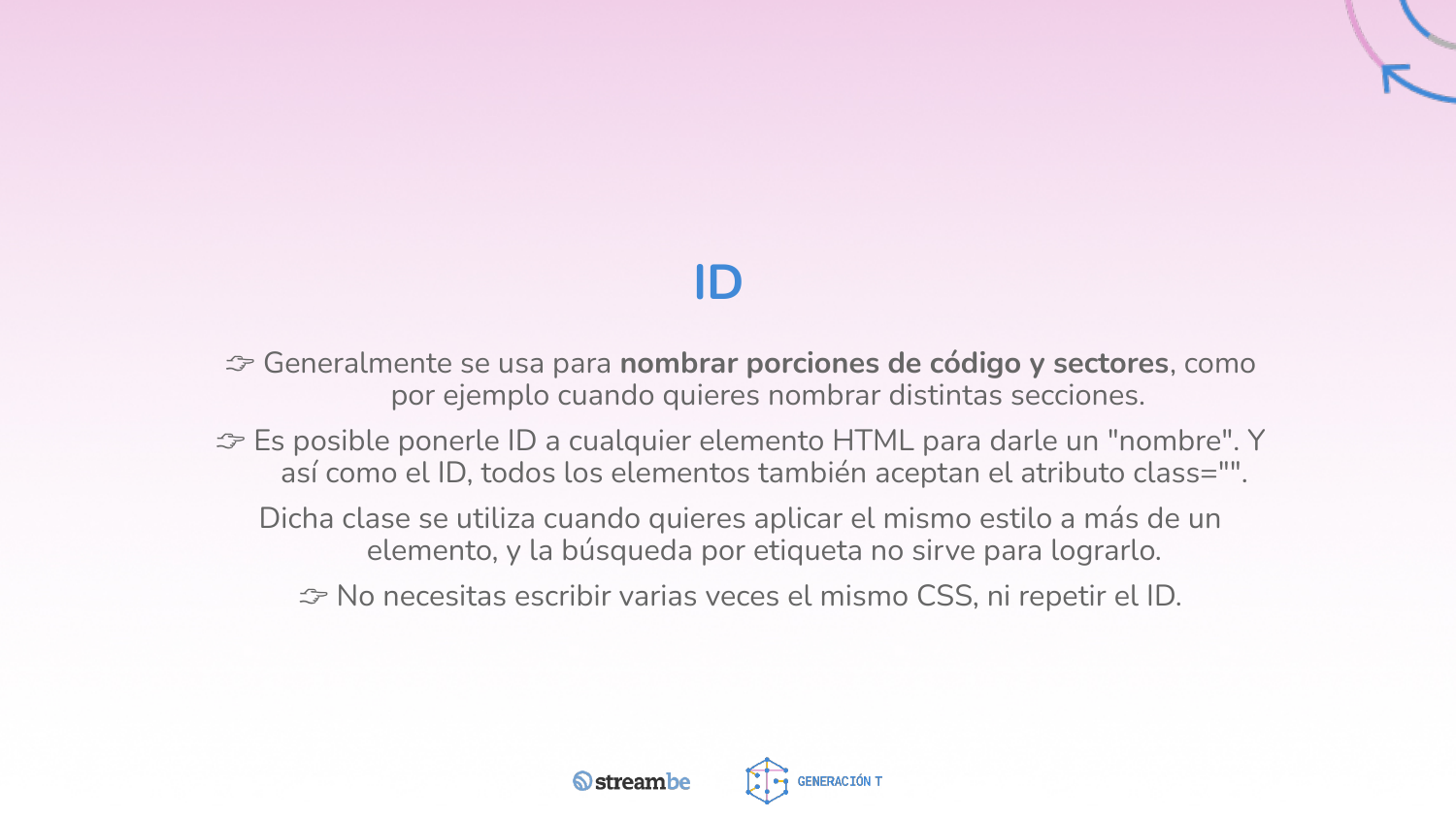

# ID
👉 Generalmente se usa para nombrar porciones de código y sectores, como por ejemplo cuando quieres nombrar distintas secciones.
👉 Es posible ponerle ID a cualquier elemento HTML para darle un "nombre". Y así como el ID, todos los elementos también aceptan el atributo class="".
Dicha clase se utiliza cuando quieres aplicar el mismo estilo a más de un elemento, y la búsqueda por etiqueta no sirve para lograrlo.
👉 No necesitas escribir varias veces el mismo CSS, ni repetir el ID.